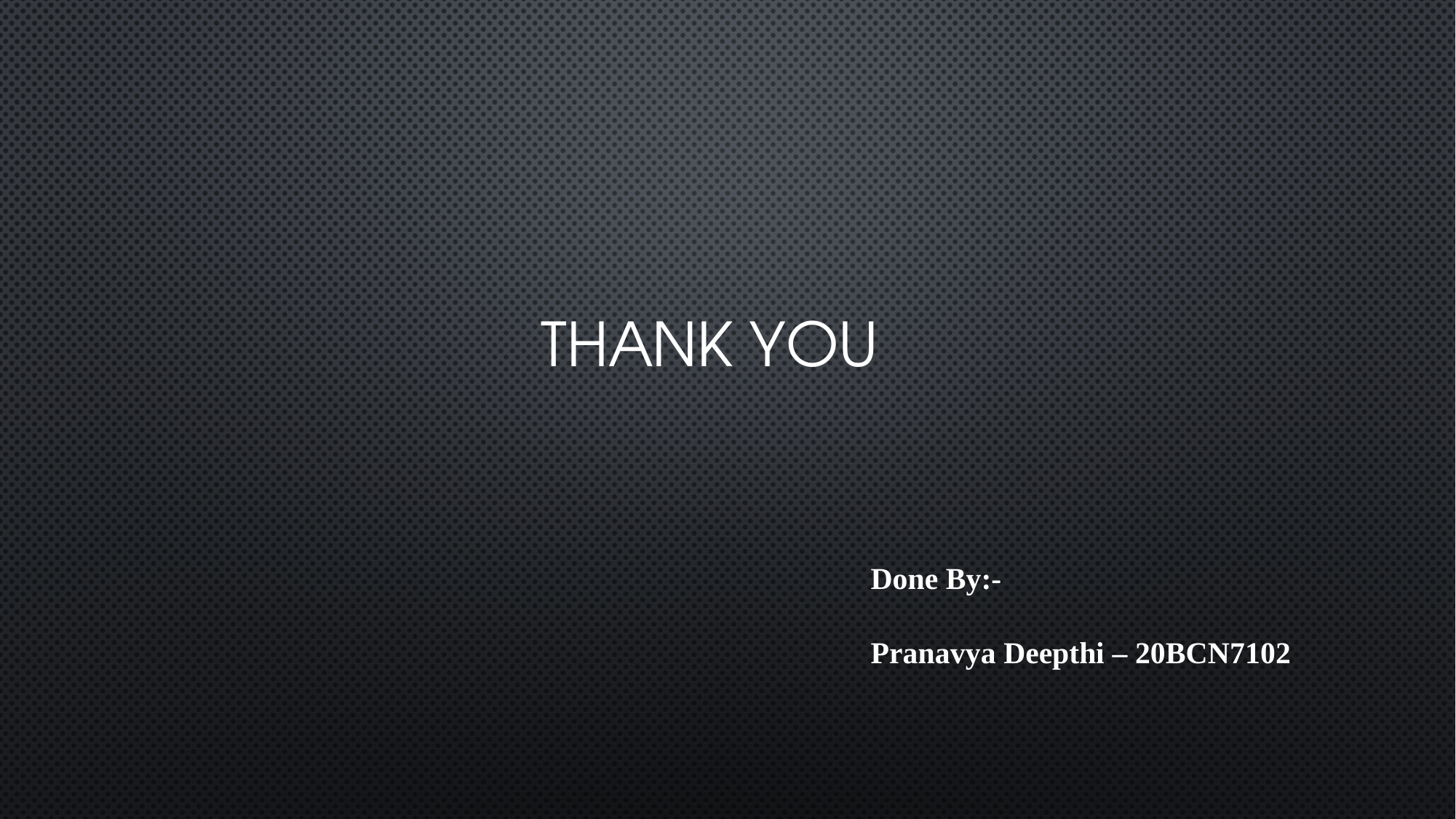

# THANK YOU
Done By:-

Pranavya Deepthi – 20BCN7102